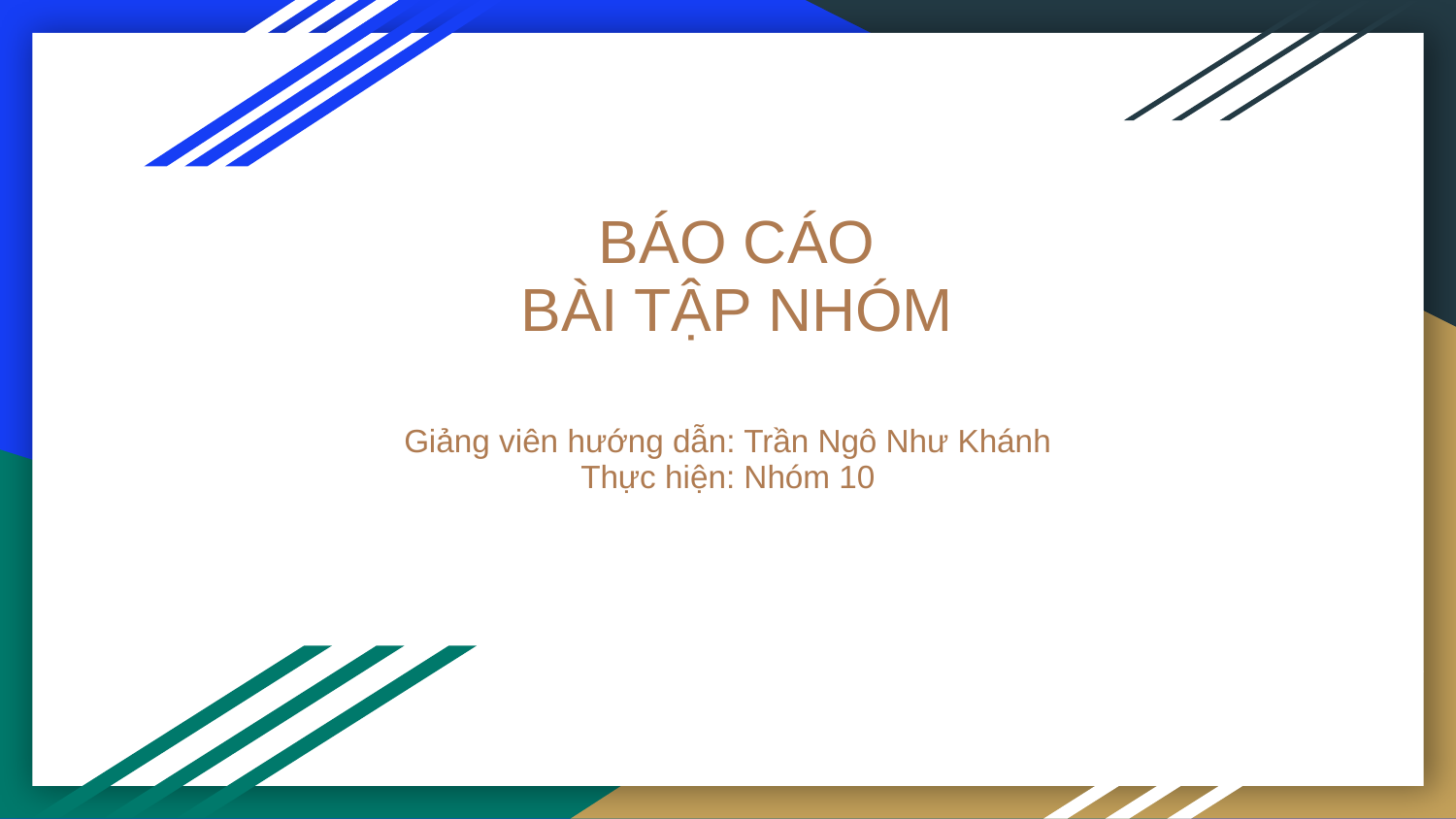

# BÁO CÁO
BÀI TẬP NHÓM
Giảng viên hướng dẫn: Trần Ngô Như Khánh
Thực hiện: Nhóm 10